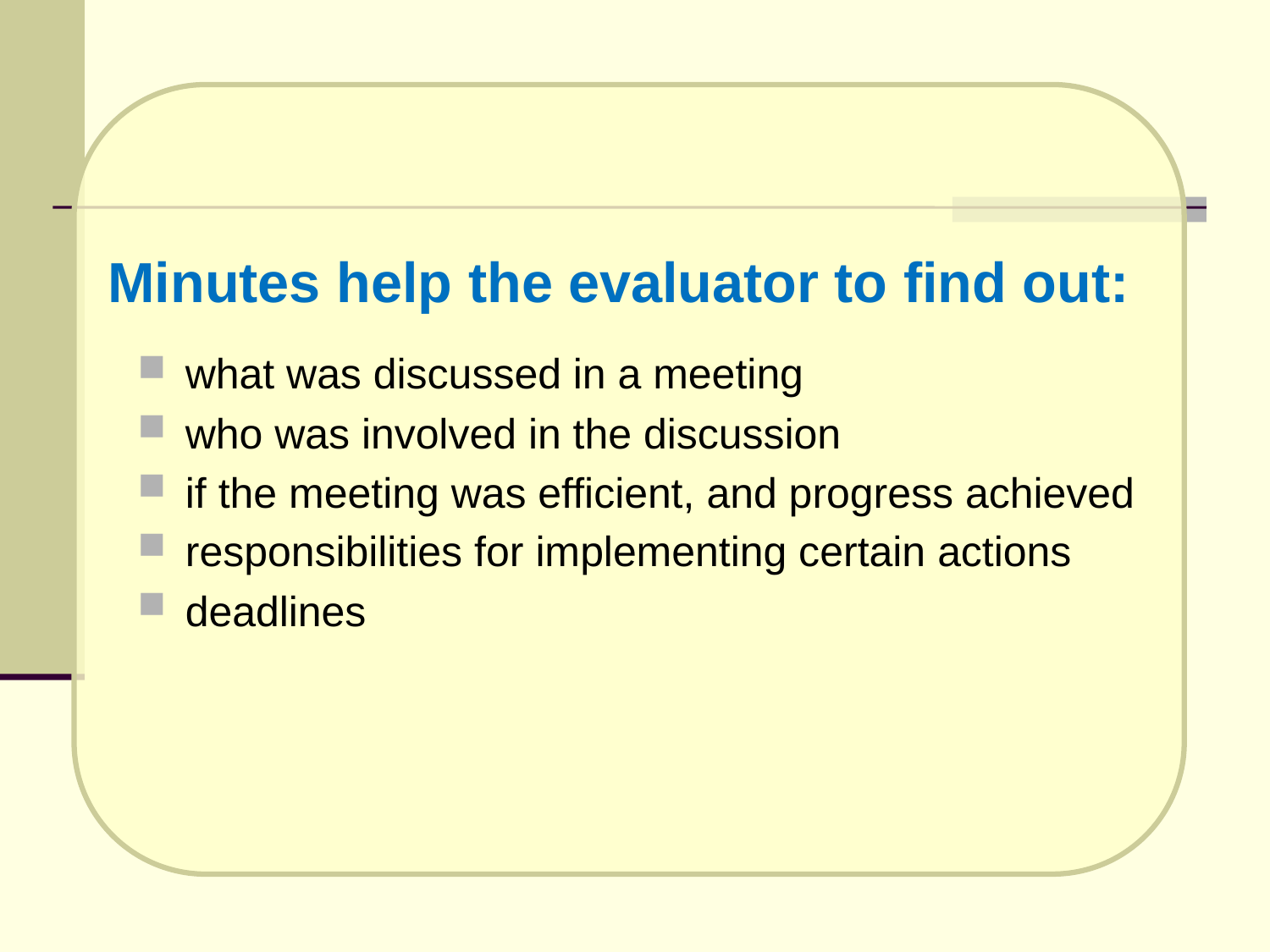

# Minutes help the evaluator to find out:

what was discussed in a meeting
who was involved in the discussion
if the meeting was efficient, and progress achieved
responsibilities for implementing certain actions
deadlines